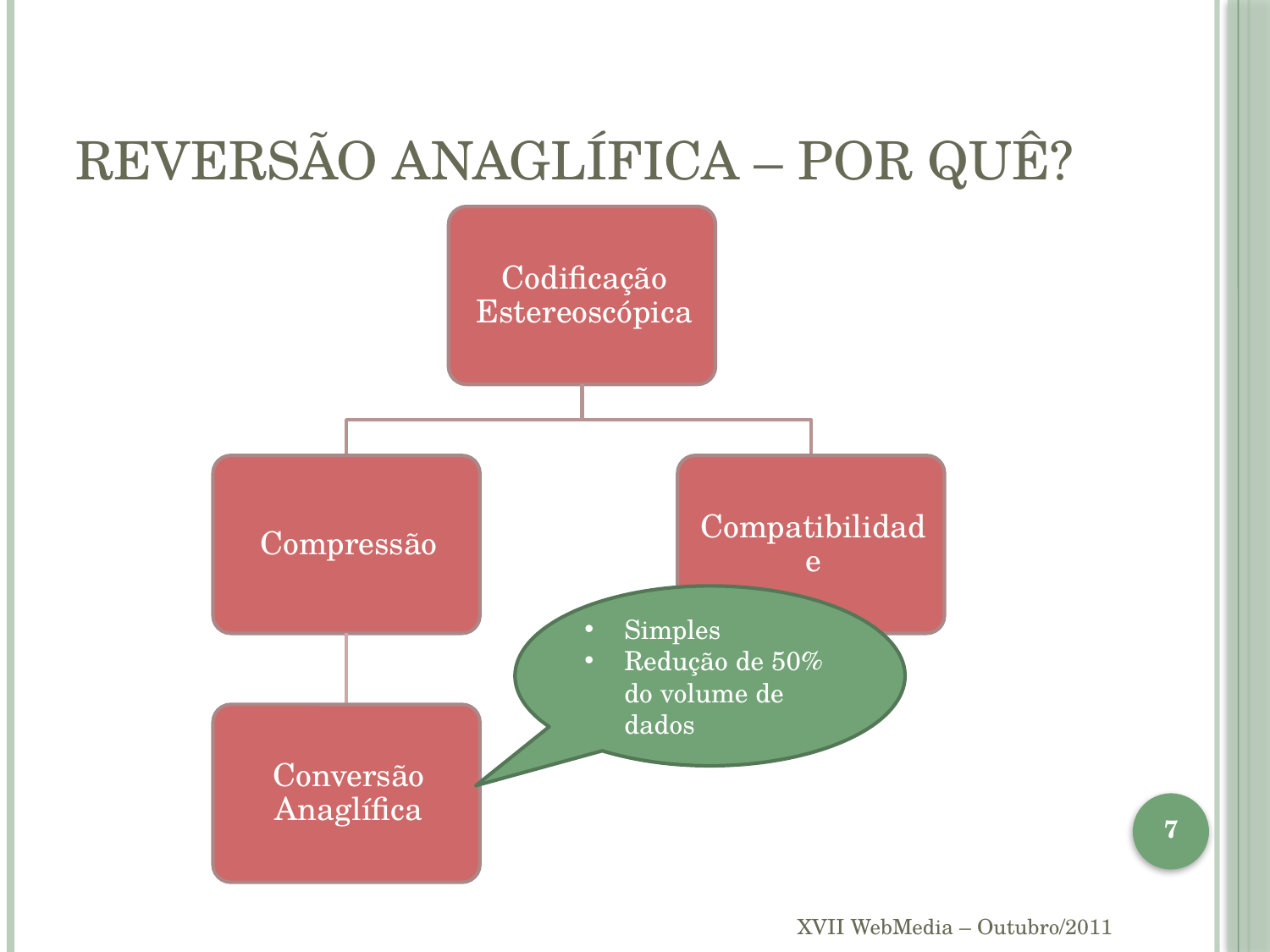

# Reversão Anaglífica – Por quê?
Codificação Estereoscópica
Compressão
Conversão Anaglífica
Compatibilidade
Simples
Redução de 50% do volume de dados
7
XVII WebMedia – Outubro/2011